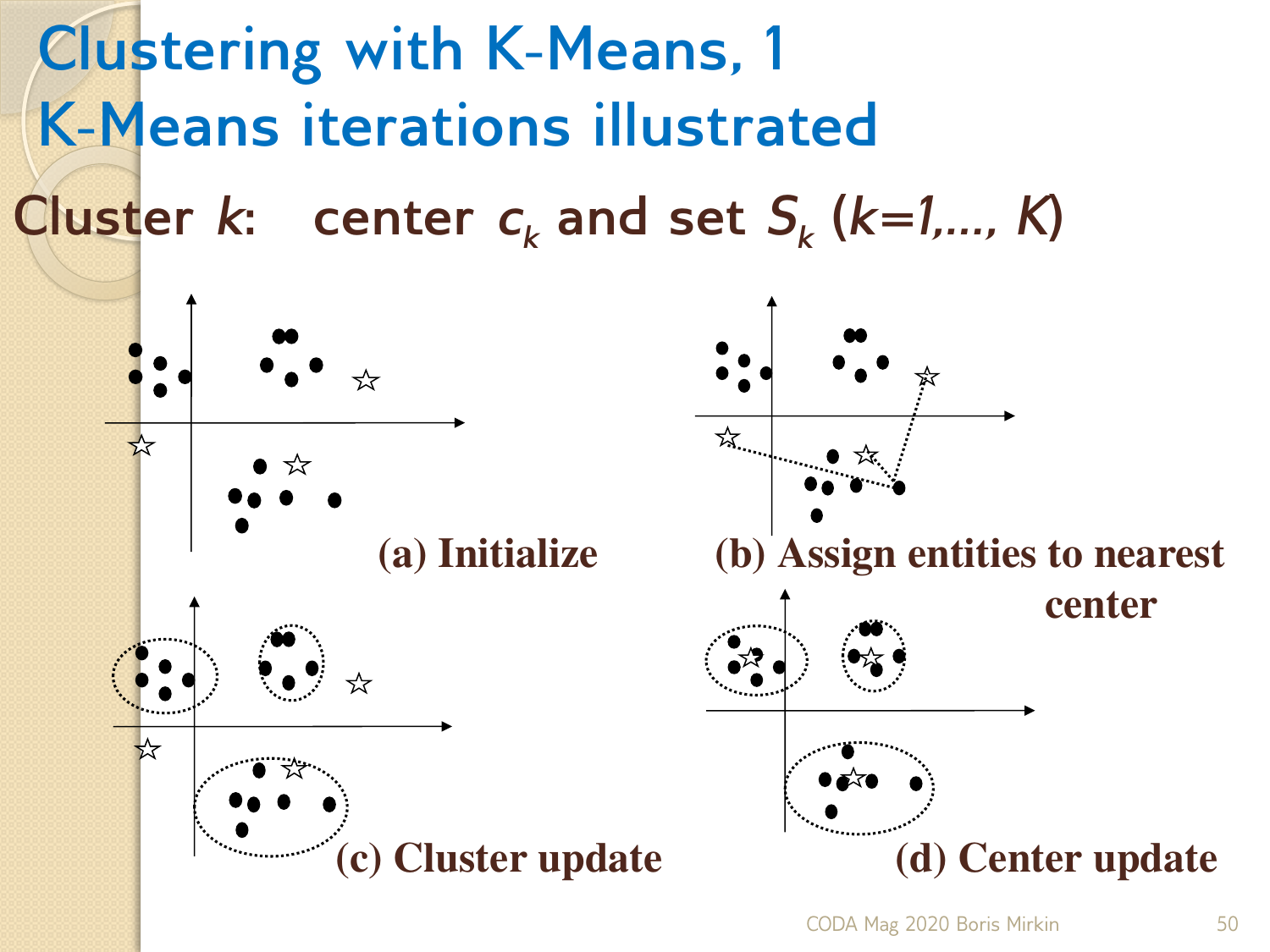

# Clustering with K-Means, 1 K-Means iterations illustrated

Cluster k:   center ck and set Sk (k=1,…, K)

                  (a) Initialize           (b) Assign entities to nearest
                                                                                 center

              (c) Cluster update                      (d) Center update

CODA Mag 2020 Boris Mirkin
50